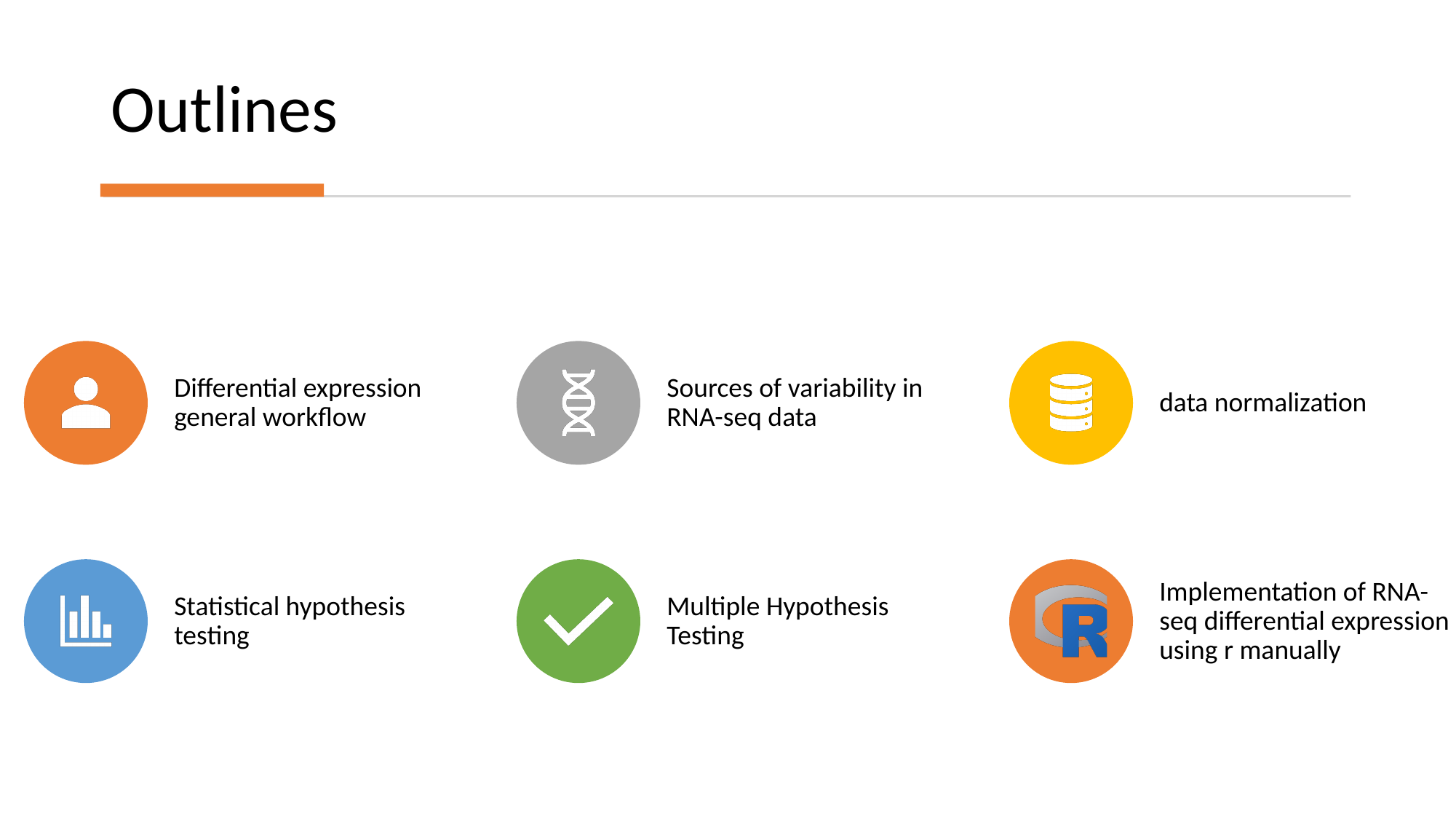

# Outlines

Differential expression general workflow
Sources of variability in RNA-seq data
data normalization
Statistical hypothesis testing
Multiple Hypothesis Testing
Implementation of RNA-seq differential expression using r manually